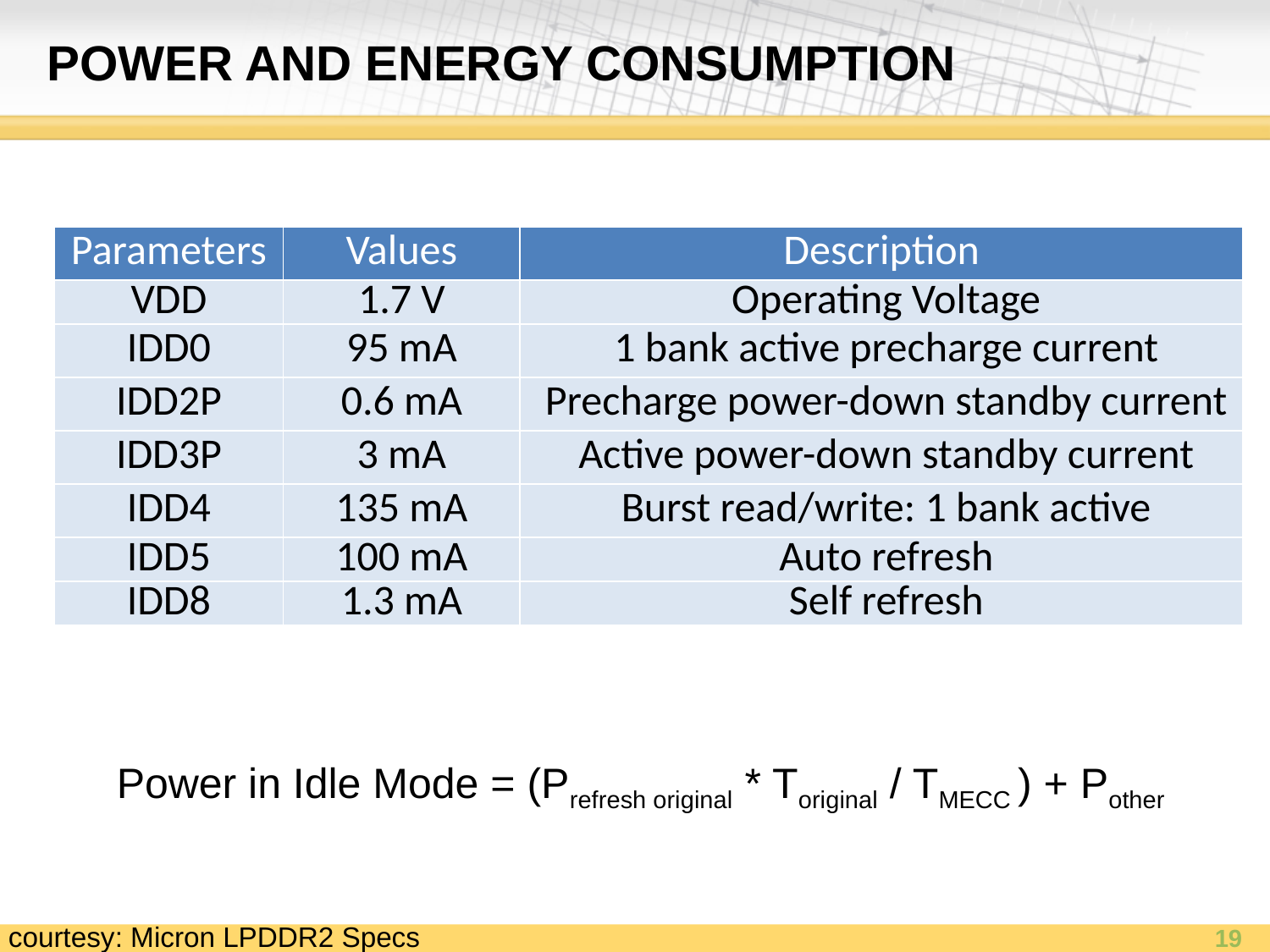

# Power And energy consumption
| Parameters | Values | Description |
| --- | --- | --- |
| VDD | 1.7 V | Operating Voltage |
| IDD0 | 95 mA | 1 bank active precharge current |
| IDD2P | 0.6 mA | Precharge power-down standby current |
| IDD3P | 3 mA | Active power-down standby current |
| IDD4 | 135 mA | Burst read/write: 1 bank active |
| IDD5 | 100 mA | Auto refresh |
| IDD8 | 1.3 mA | Self refresh |
Power in Idle Mode = (Prefresh original * Toriginal / TMECC ) + Pother
courtesy: Micron LPDDR2 Specs
19